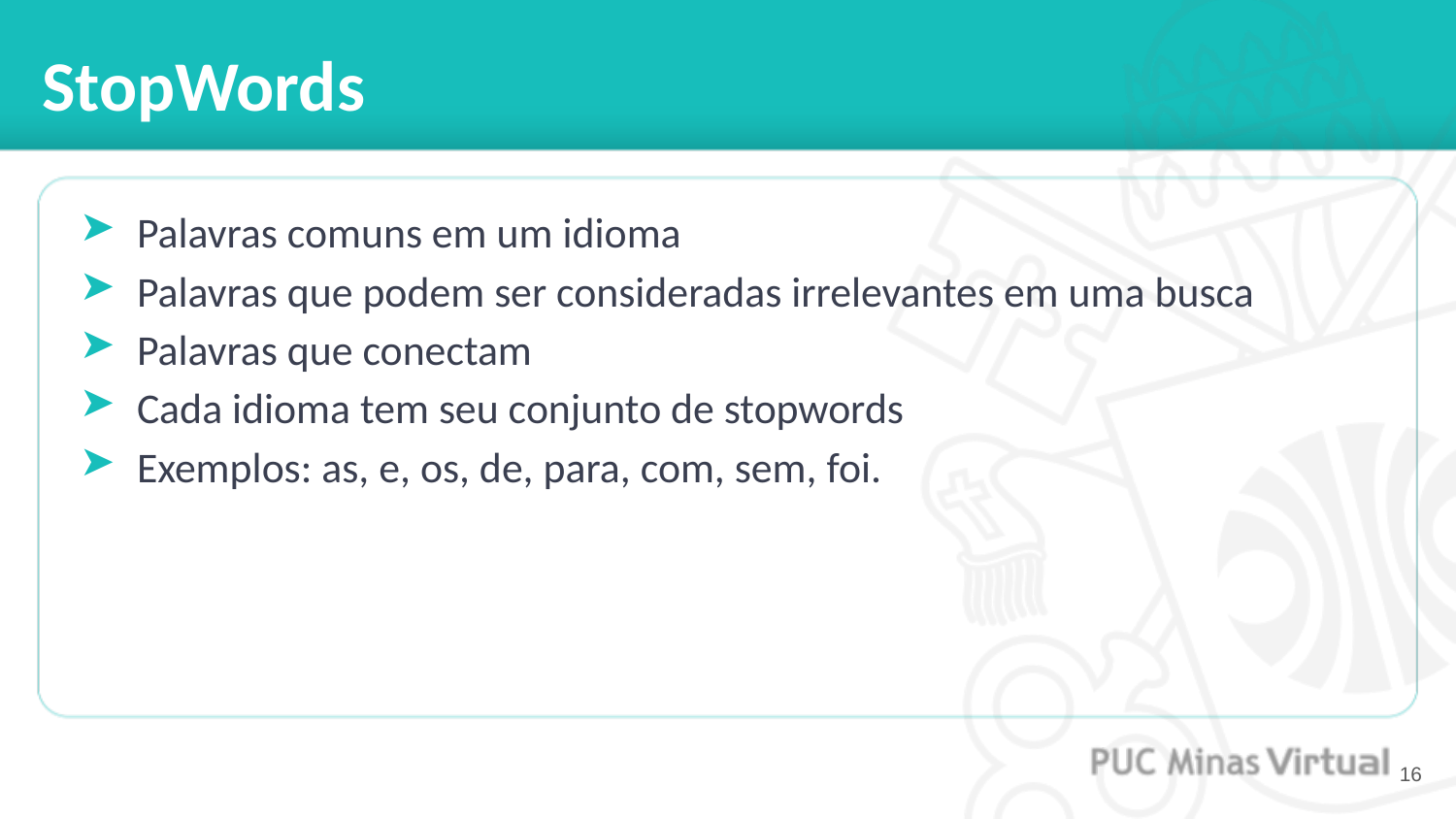

# StopWords
Palavras comuns em um idioma
Palavras que podem ser consideradas irrelevantes em uma busca
Palavras que conectam
Cada idioma tem seu conjunto de stopwords
Exemplos: as, e, os, de, para, com, sem, foi.

16